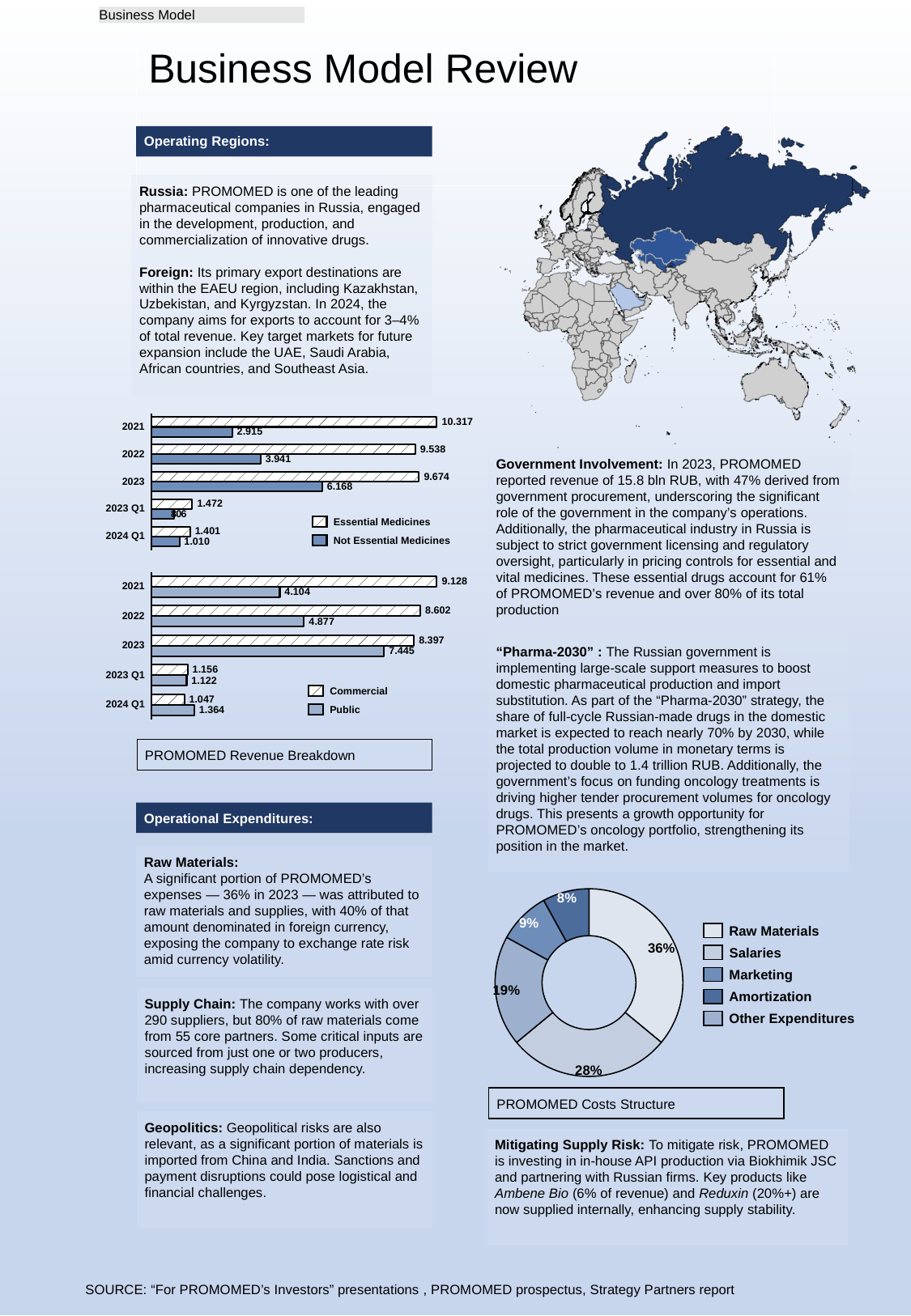

Business Model
# Business Model Review

Operating Regions:

Russia: PROMOMED is one of the leading pharmaceutical companies in Russia, engaged in the development, production, and commercialization of innovative drugs.

Foreign: Its primary export destinations are within the EAEU region, including Kazakhstan, Uzbekistan, and Kyrgyzstan. In 2024, the company aims for exports to account for 3–4% of total revenue. Key target markets for future expansion include the UAE, Saudi Arabia, African countries, and Southeast Asia.

### Chart

| Category |  |  |
|---|---|---|
10.317
2021
2.915
9.538
Government Involvement: In 2023, PROMOMED reported revenue of 15.8 bln RUB, with 47% derived from government procurement, underscoring the significant role of the government in the company’s operations. Additionally, the pharmaceutical industry in Russia is subject to strict government licensing and regulatory oversight, particularly in pricing controls for essential and vital medicines. These essential drugs account for 61% of PROMOMED’s revenue and over 80% of its total production
2022
3.941
9.674
2023
6.168
1.472
2023 Q1

Essential Medicines
1.401
2024 Q1

Not Essential Medicines
1.010

### Chart

| Category |  |  |
|---|---|---|
9.128
2021
4.104
8.602
2022
4.877
8.397
“Pharma-2030” : The Russian government is implementing large-scale support measures to boost domestic pharmaceutical production and import substitution. As part of the “Pharma-2030” strategy, the share of full-cycle Russian-made drugs in the domestic market is expected to reach nearly 70% by 2030, while the total production volume in monetary terms is projected to double to 1.4 trillion RUB. Additionally, the government’s focus on funding oncology treatments is driving higher tender procurement volumes for oncology drugs. This presents a growth opportunity for PROMOMED’s oncology portfolio, strengthening its position in the market.
2023
7.445
1.156
2023 Q1
1.122

Commercial
1.047
2024 Q1

1.364
Public
PROMOMED Revenue Breakdown
Operational Expenditures:
Raw Materials:
A significant portion of PROMOMED’s expenses — 36% in 2023 — was attributed to raw materials and supplies, with 40% of that amount denominated in foreign currency, exposing the company to exchange rate risk amid currency volatility.

### Chart

| Category |  |
|---|---|
Raw Materials

Salaries

Marketing
Supply Chain: The company works with over 290 suppliers, but 80% of raw materials come from 55 core partners. Some critical inputs are sourced from just one or two producers, increasing supply chain dependency.

Amortization

Other Expenditures
PROMOMED Costs Structure
Geopolitics: Geopolitical risks are also relevant, as a significant portion of materials is imported from China and India. Sanctions and payment disruptions could pose logistical and financial challenges.

Mitigating Supply Risk: To mitigate risk, PROMOMED is investing in in-house API production via Biokhimik JSC and partnering with Russian firms. Key products like Ambene Bio (6% of revenue) and Reduxin (20%+) are now supplied internally, enhancing supply stability.

SOURCE: “For PROMOMED’s Investors” presentations , PROMOMED prospectus, Strategy Partners report